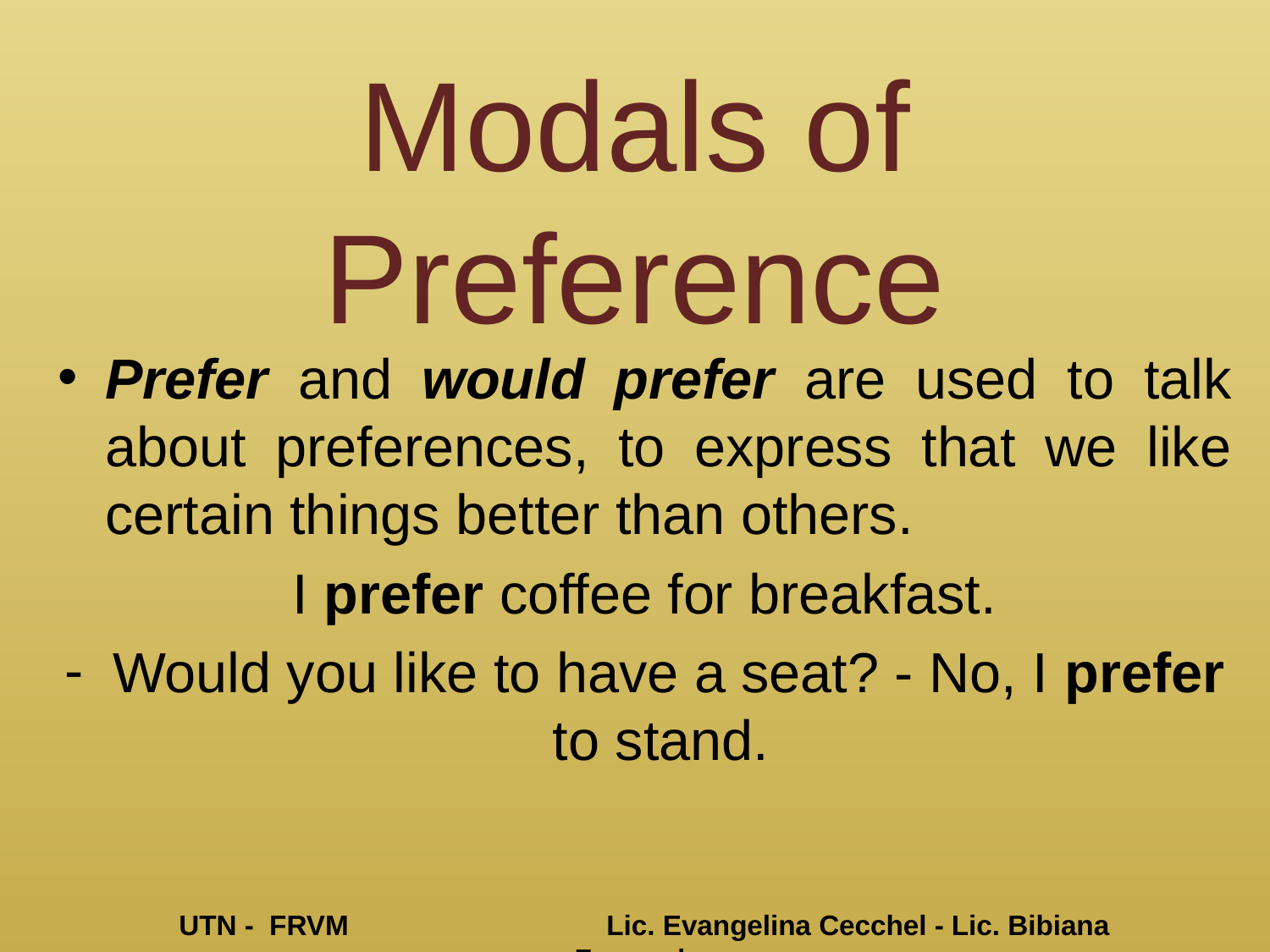

# Modals of Preference
Prefer and would prefer are used to talk about preferences, to express that we like certain things better than others.
I prefer coffee for breakfast.
Would you like to have a seat? - No, I prefer to stand.
UTN -  FRVM                                 Lic. Evangelina Cecchel - Lic. Bibiana Fernandez